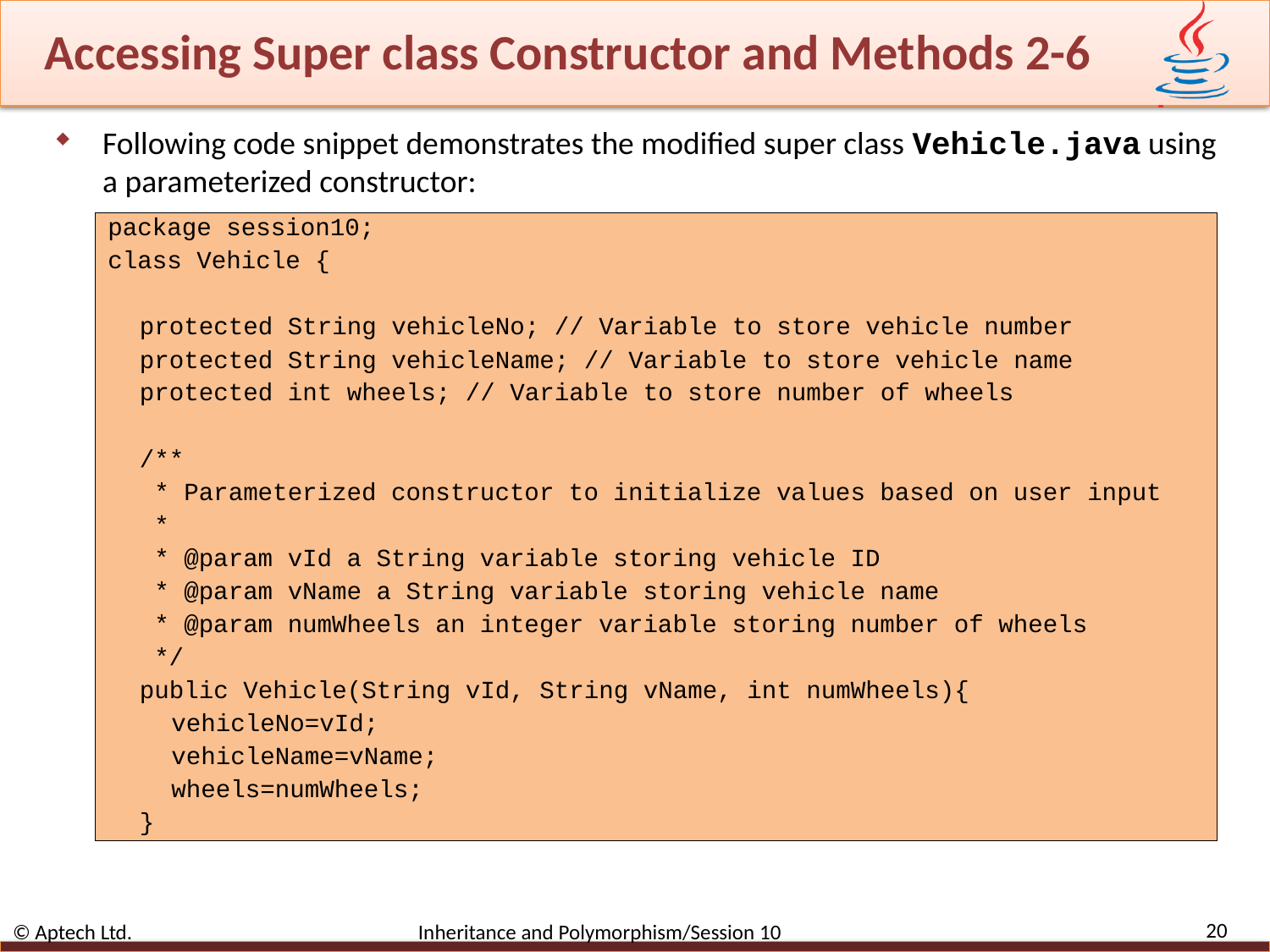

# Accessing Super class Constructor and Methods 2-6
Following code snippet demonstrates the modified super class Vehicle.java using a parameterized constructor:
package session10;
class Vehicle {

protected String vehicleNo; // Variable to store vehicle number
protected String vehicleName; // Variable to store vehicle name
protected int wheels; // Variable to store number of wheels

/**
 * Parameterized constructor to initialize values based on user input
 *
 * @param vId a String variable storing vehicle ID
 * @param vName a String variable storing vehicle name
 * @param numWheels an integer variable storing number of wheels
 */
public Vehicle(String vId, String vName, int numWheels){
vehicleNo=vId;
vehicleName=vName;
wheels=numWheels;
}
20
© Aptech Ltd.                                                           Inheritance and Polymorphism/Session 10